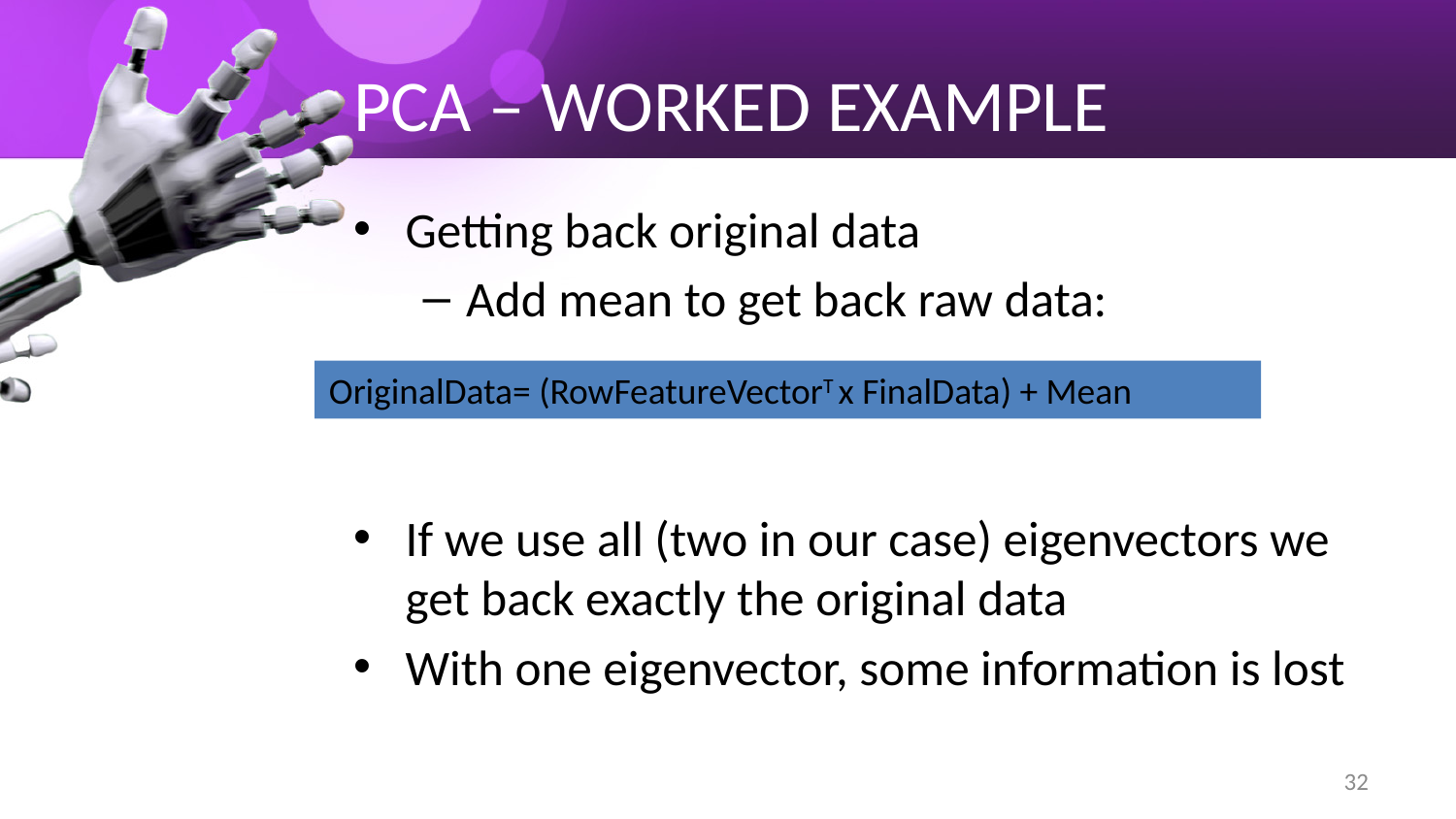

# PCA – WORKED EXAMPLE
Getting back original data
Add mean to get back raw data:

If we use all (two in our case) eigenvectors we get back exactly the original data
With one eigenvector, some information is lost
OriginalData= (RowFeatureVectorT x FinalData) + Mean
32